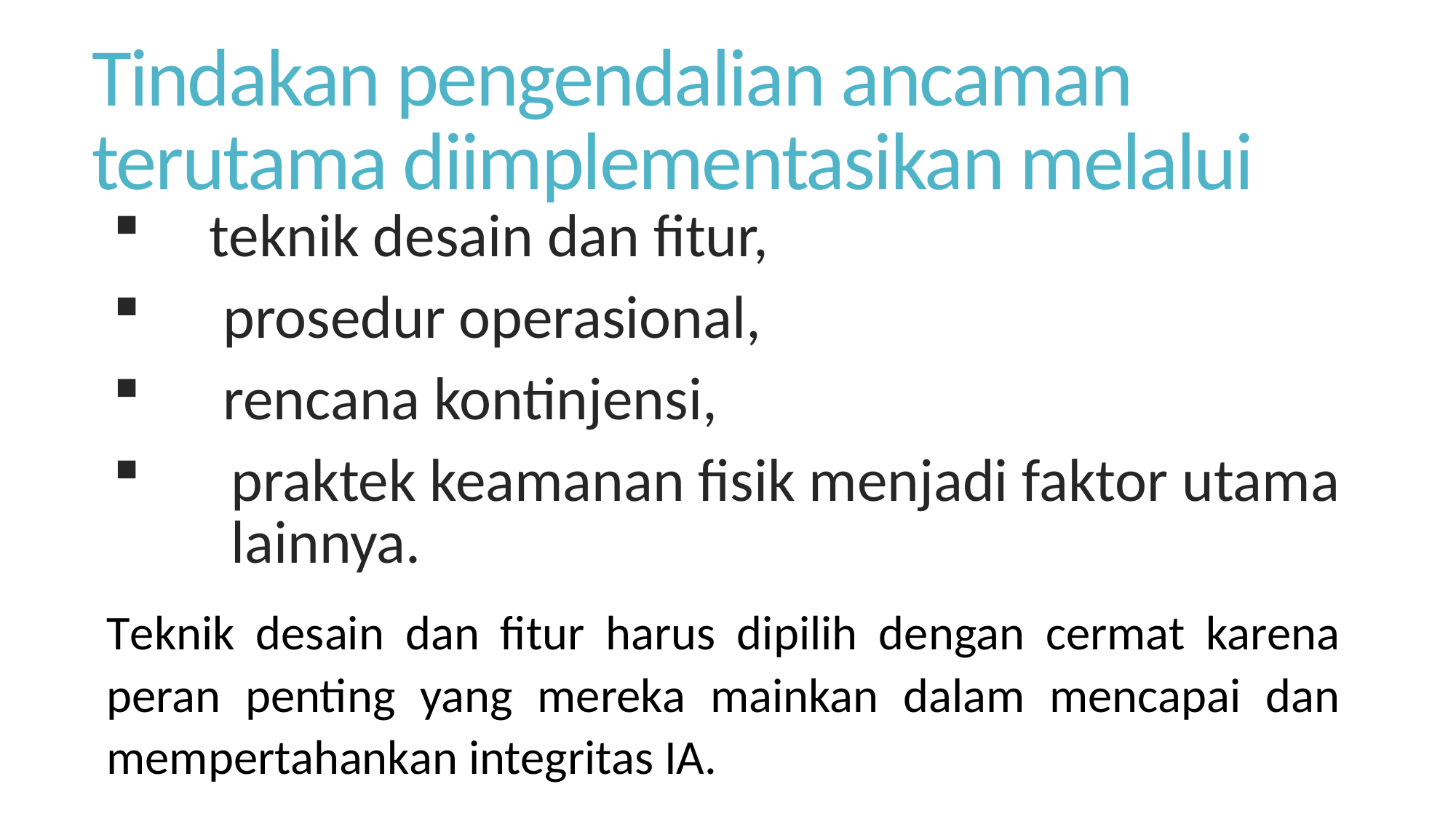

# Tindakan pengendalian ancaman terutama diimplementasikan melalui
     teknik desain dan fitur,
      prosedur operasional,
      rencana kontinjensi,
praktek keamanan fisik menjadi faktor utama lainnya.
Teknik desain dan fitur harus dipilih dengan cermat karena peran penting yang mereka mainkan dalam mencapai dan mempertahankan integritas IA.